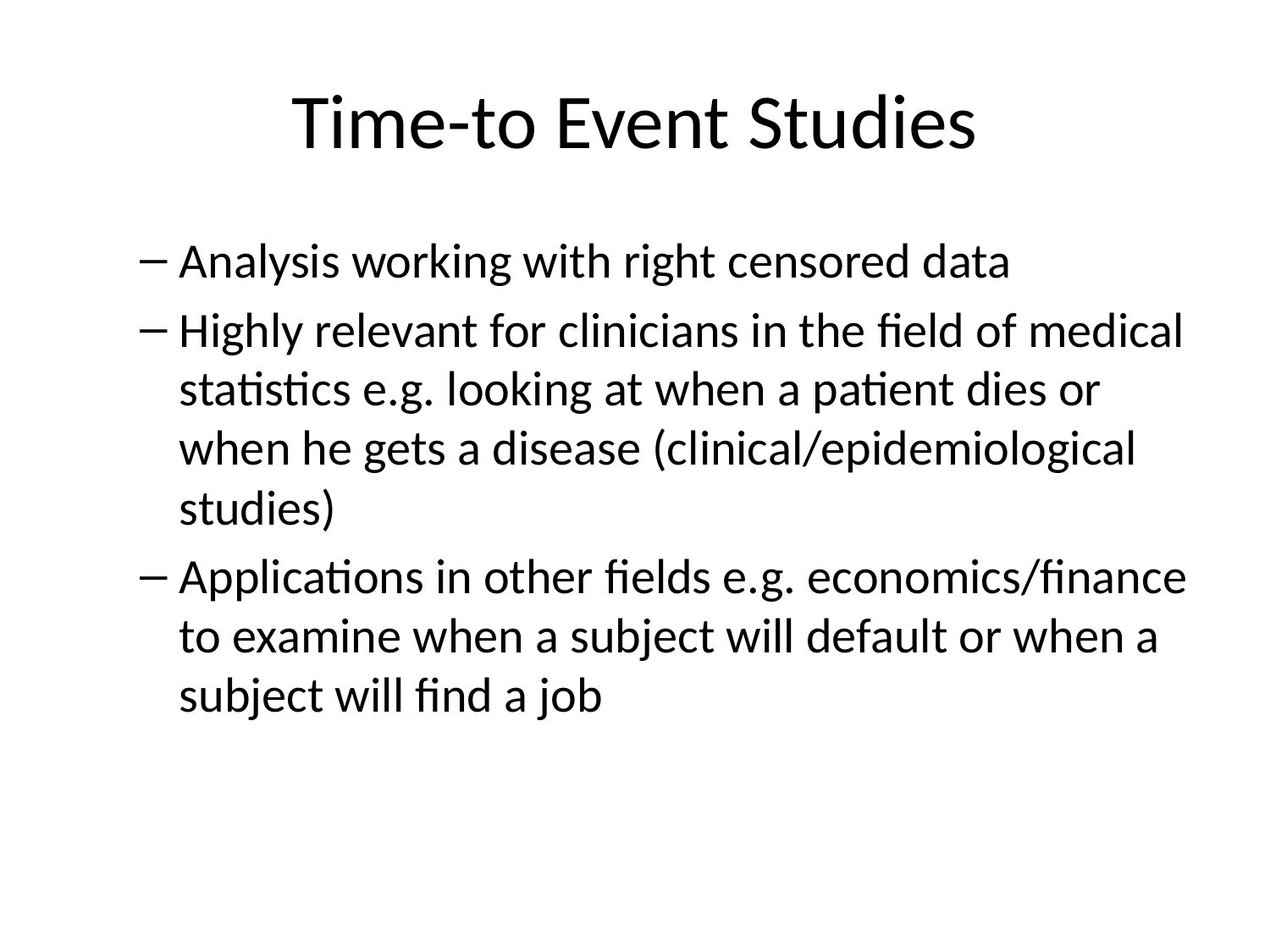

# Time-to Event Studies
Analysis working with right censored data
Highly relevant for clinicians in the field of medical statistics e.g. looking at when a patient dies or when he gets a disease (clinical/epidemiological studies)
Applications in other fields e.g. economics/finance to examine when a subject will default or when a subject will find a job